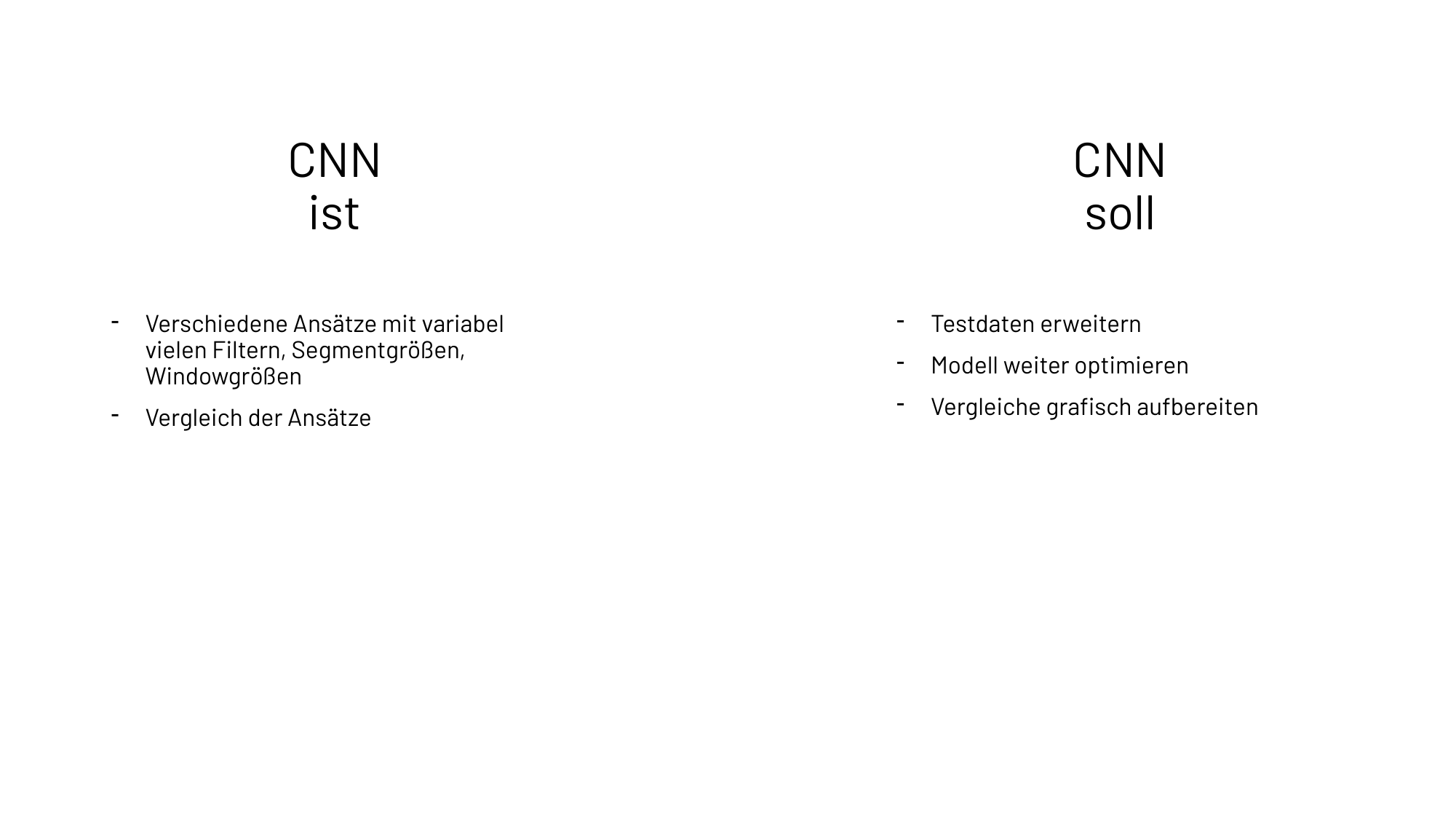

# CNN ist
CNN
soll
Testdaten erweitern
Modell weiter optimieren
Vergleiche grafisch aufbereiten
Verschiedene Ansätze mit variabel vielen Filtern, Segmentgrößen, Windowgrößen
Vergleich der Ansätze